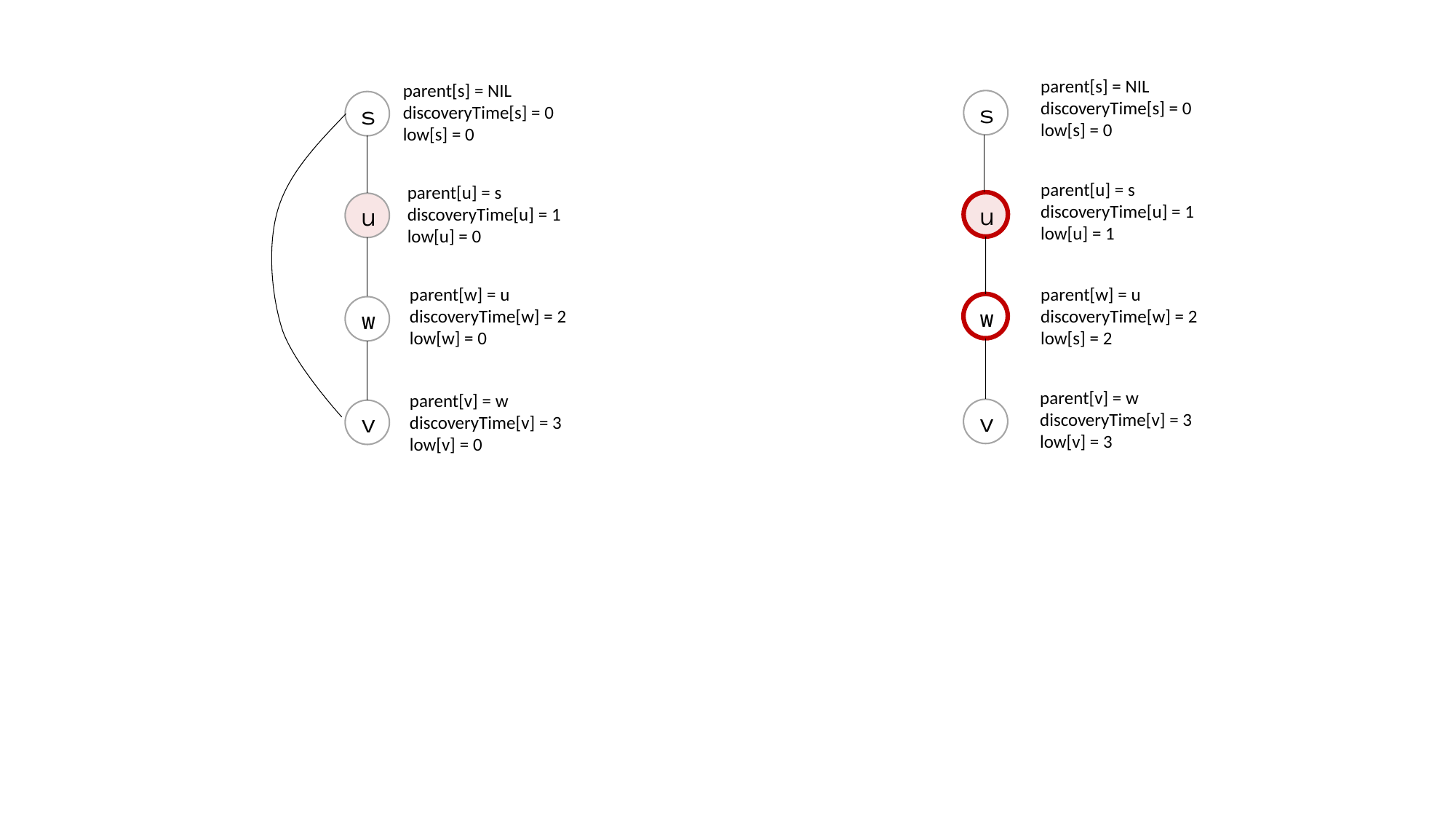

parent[s] = NIL
discoveryTime[s] = 0
low[s] = 0
s
parent[u] = s
discoveryTime[u] = 1
low[u] = 1
u
parent[w] = u
discoveryTime[w] = 2
low[s] = 2
w
parent[v] = w
discoveryTime[v] = 3
low[v] = 3
v
parent[s] = NIL
discoveryTime[s] = 0
low[s] = 0
s

parent[u] = s
discoveryTime[u] = 1
low[u] = 0
u
parent[w] = u
discoveryTime[w] = 2
low[w] = 0
w
parent[v] = w
discoveryTime[v] = 3
low[v] = 0
v